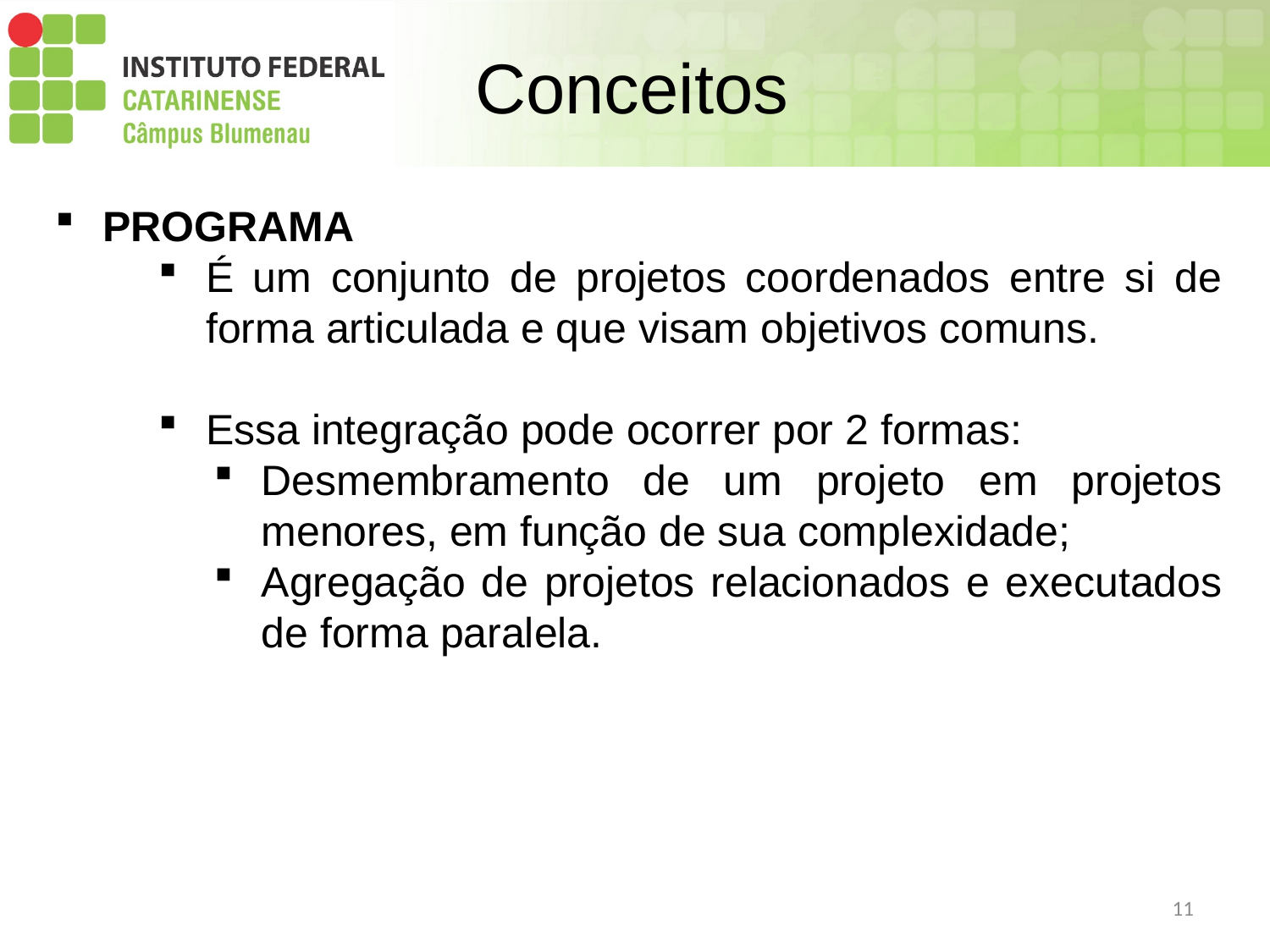

# Conceitos
PROGRAMA
É um conjunto de projetos coordenados entre si de forma articulada e que visam objetivos comuns.

Essa integração pode ocorrer por 2 formas:
Desmembramento de um projeto em projetos menores, em função de sua complexidade;
Agregação de projetos relacionados e executados de forma paralela.
11